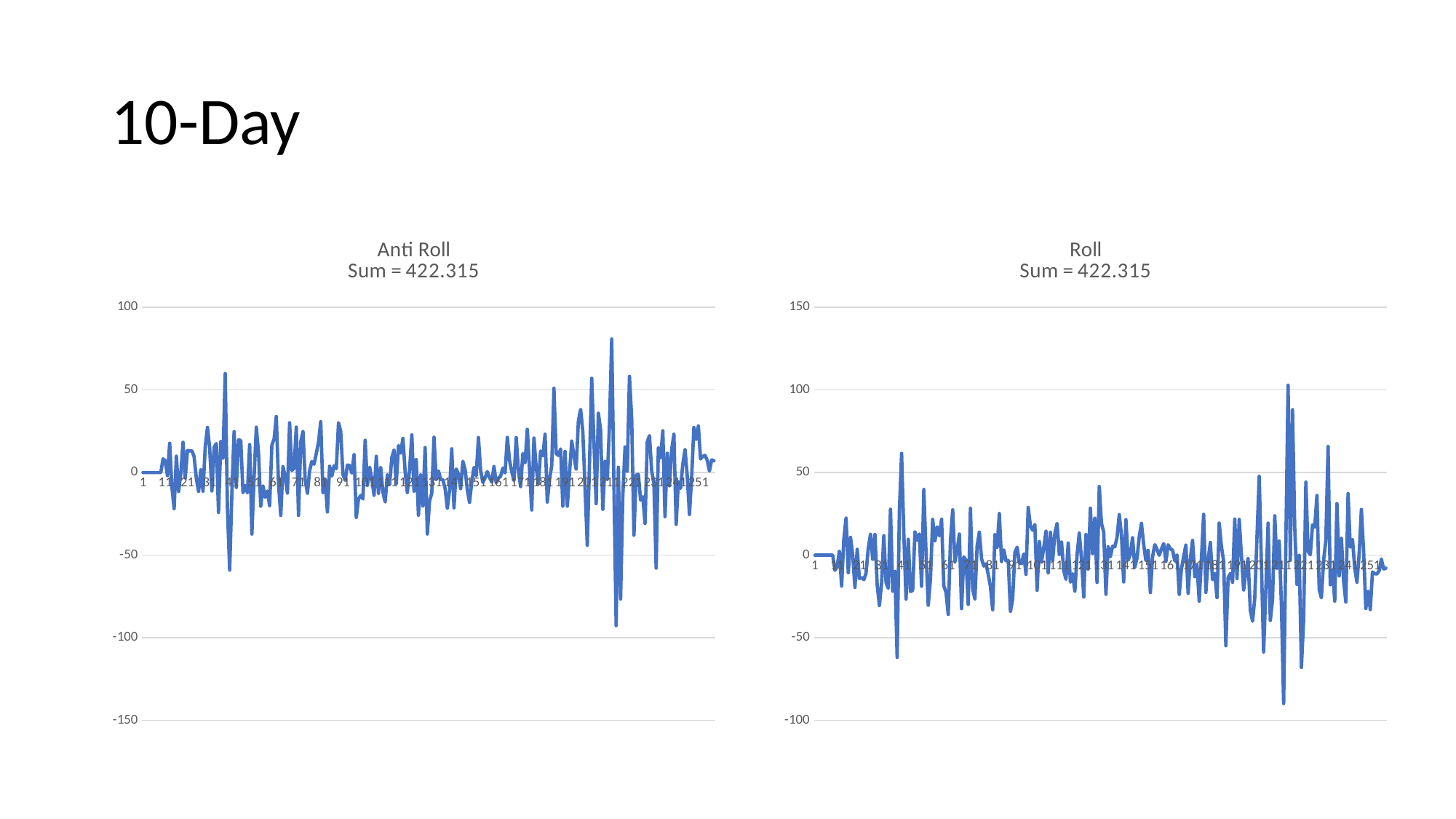

# 10-Day

### Chart: Anti Roll
Sum = 422.315

| Category | 10_Profit |
|---|---|

### Chart: Roll
Sum = 422.315

| Category | 10_Profit |
|---|---|